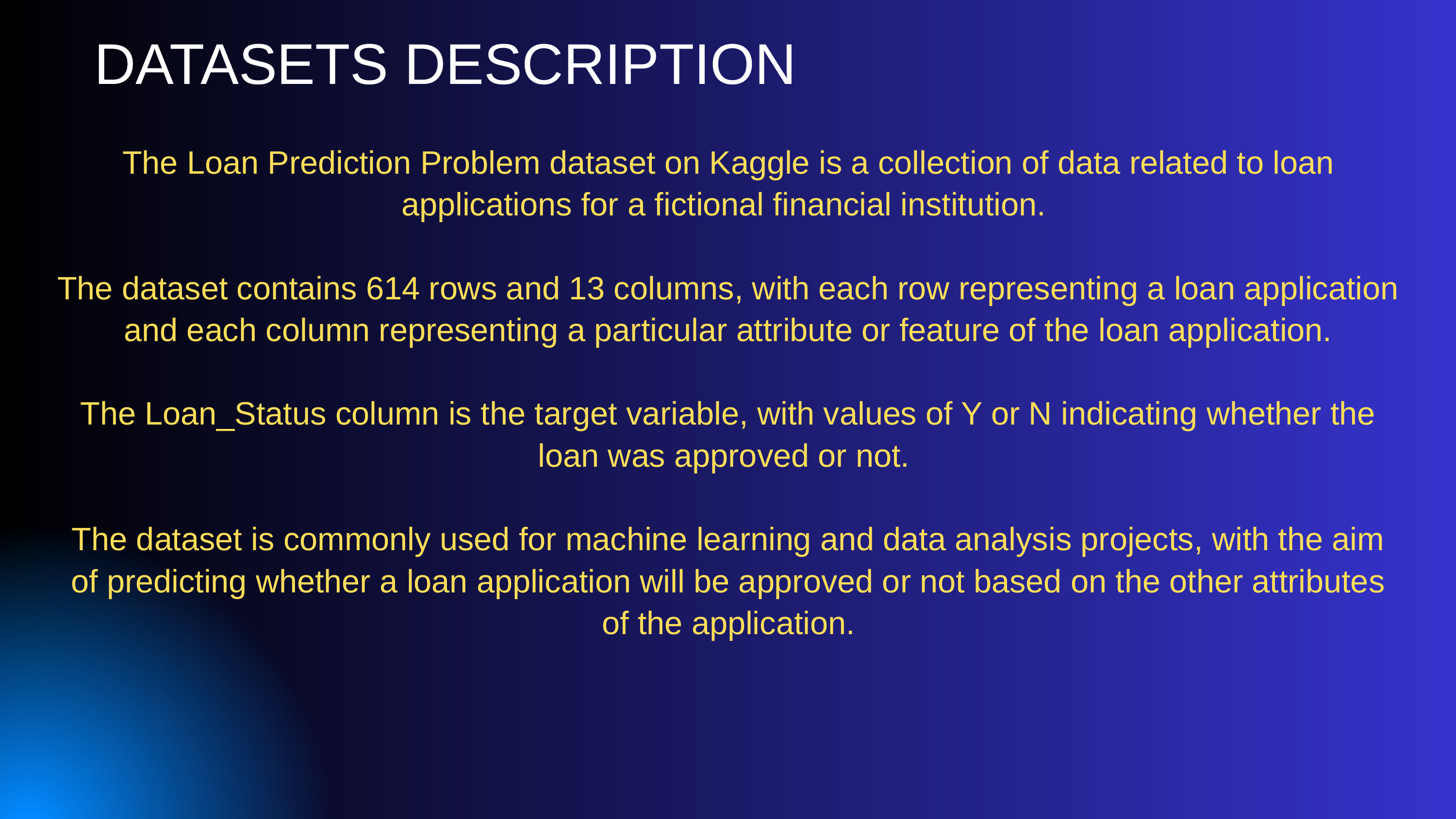

DATASETS DESCRIPTION
The Loan Prediction Problem dataset on Kaggle is a collection of data related to loan applications for a fictional financial institution.

The dataset contains 614 rows and 13 columns, with each row representing a loan application and each column representing a particular attribute or feature of the loan application.

The Loan_Status column is the target variable, with values of Y or N indicating whether the loan was approved or not.

The dataset is commonly used for machine learning and data analysis projects, with the aim of predicting whether a loan application will be approved or not based on the other attributes of the application.